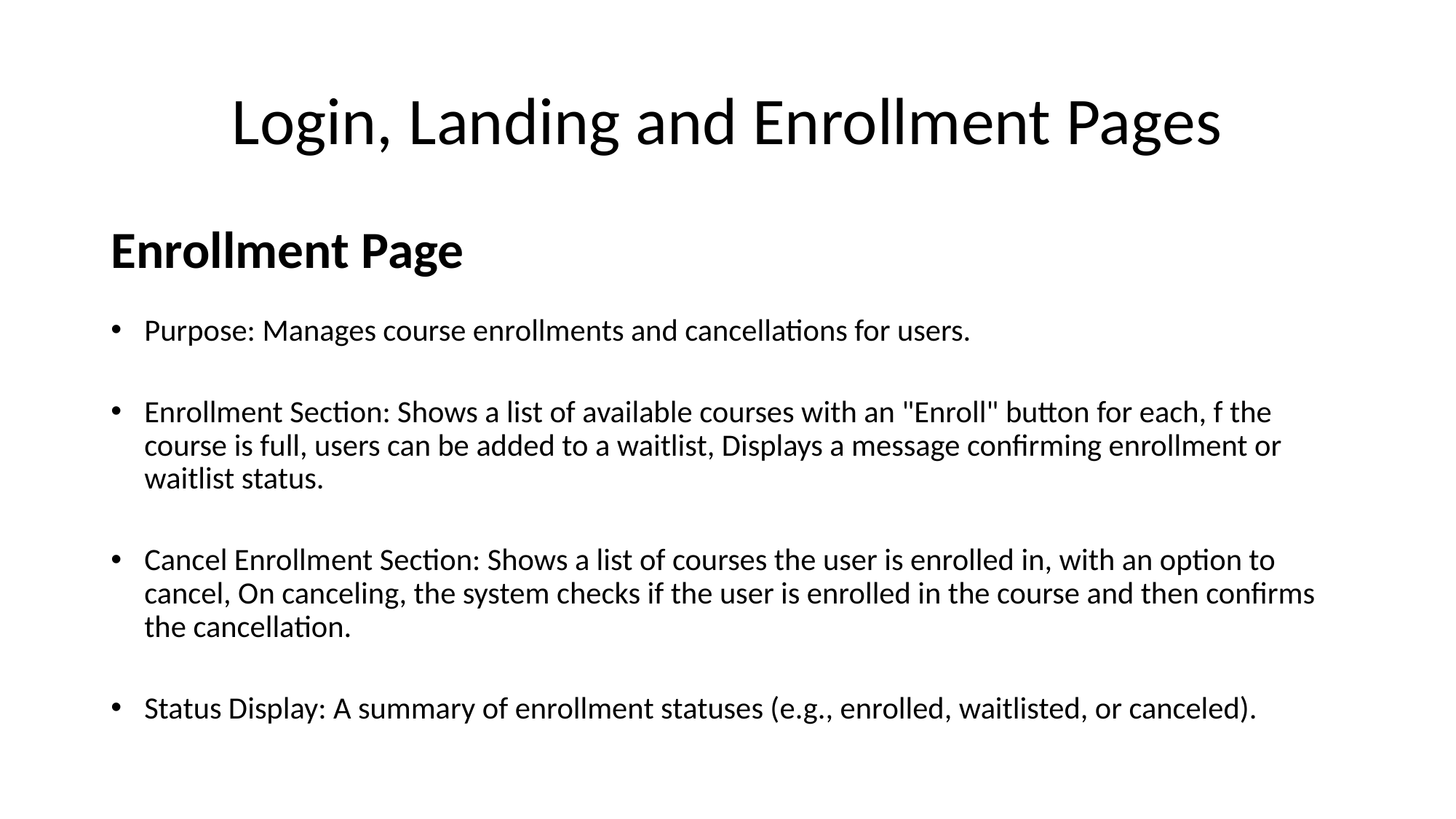

# Login, Landing and Enrollment Pages
Enrollment Page

Purpose: Manages course enrollments and cancellations for users.

Enrollment Section: Shows a list of available courses with an "Enroll" button for each, f the course is full, users can be added to a waitlist, Displays a message confirming enrollment or waitlist status.

Cancel Enrollment Section: Shows a list of courses the user is enrolled in, with an option to cancel, On canceling, the system checks if the user is enrolled in the course and then confirms the cancellation.

Status Display: A summary of enrollment statuses (e.g., enrolled, waitlisted, or canceled).